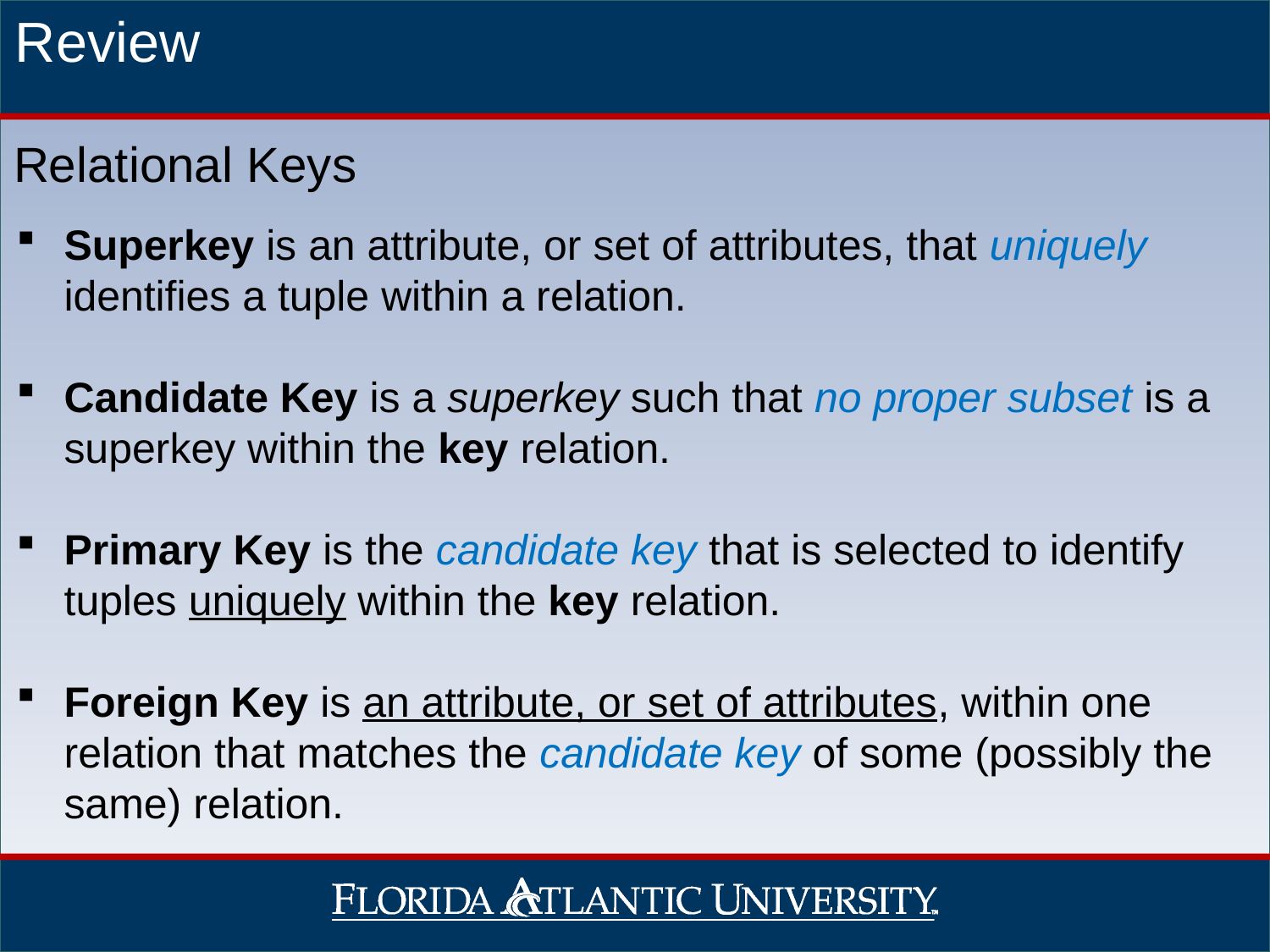

Review
Relational Keys
Superkey is an attribute, or set of attributes, that uniquely identifies a tuple within a relation.

Candidate Key is a superkey such that no proper subset is a superkey within the key relation.

Primary Key is the candidate key that is selected to identify tuples uniquely within the key relation.

Foreign Key is an attribute, or set of attributes, within one relation that matches the candidate key of some (possibly the same) relation.